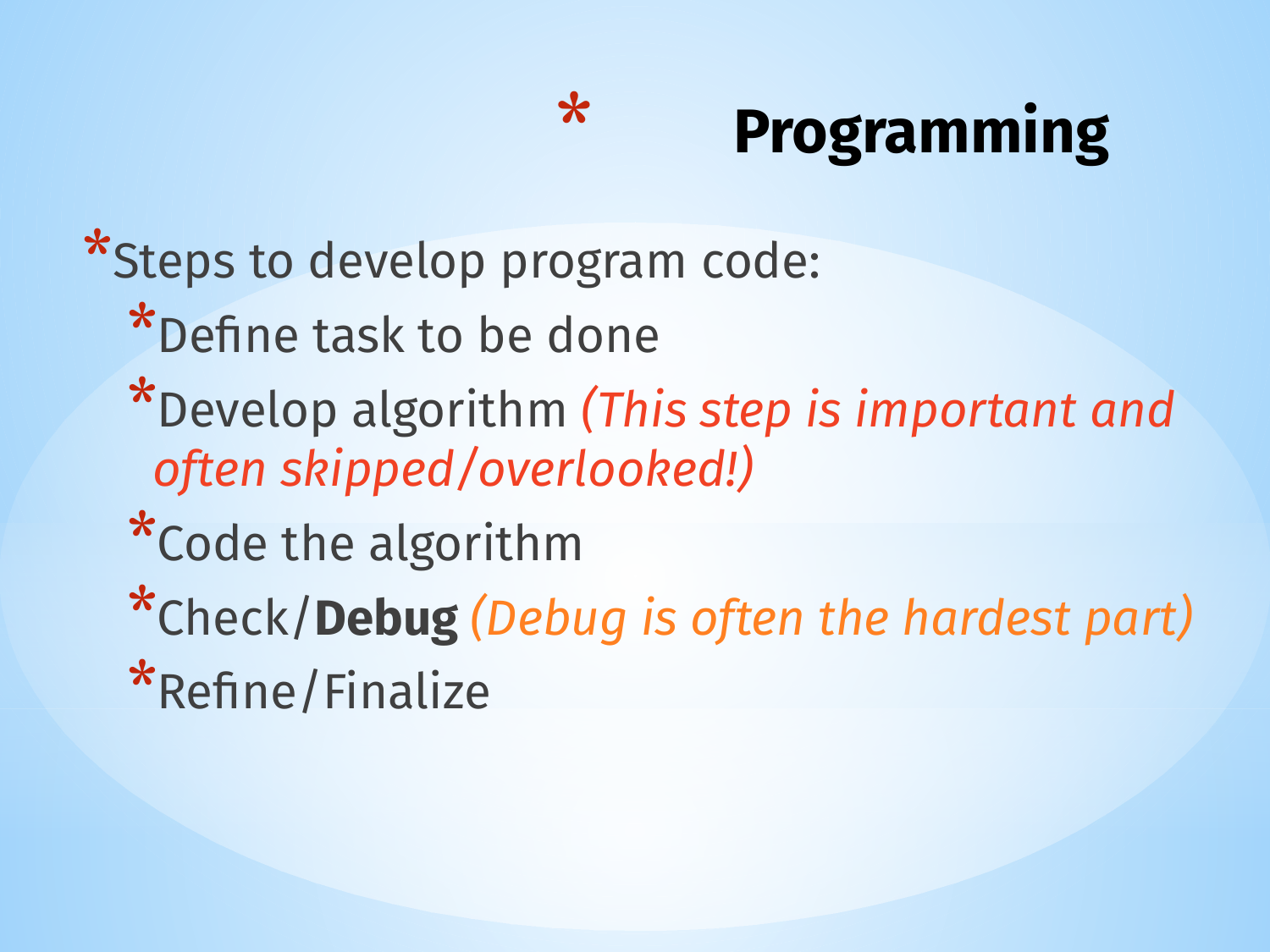

# Programming
Steps to develop program code:
Define task to be done
Develop algorithm (This step is important and often skipped/overlooked!)
Code the algorithm
Check/Debug (Debug is often the hardest part)
Refine/Finalize